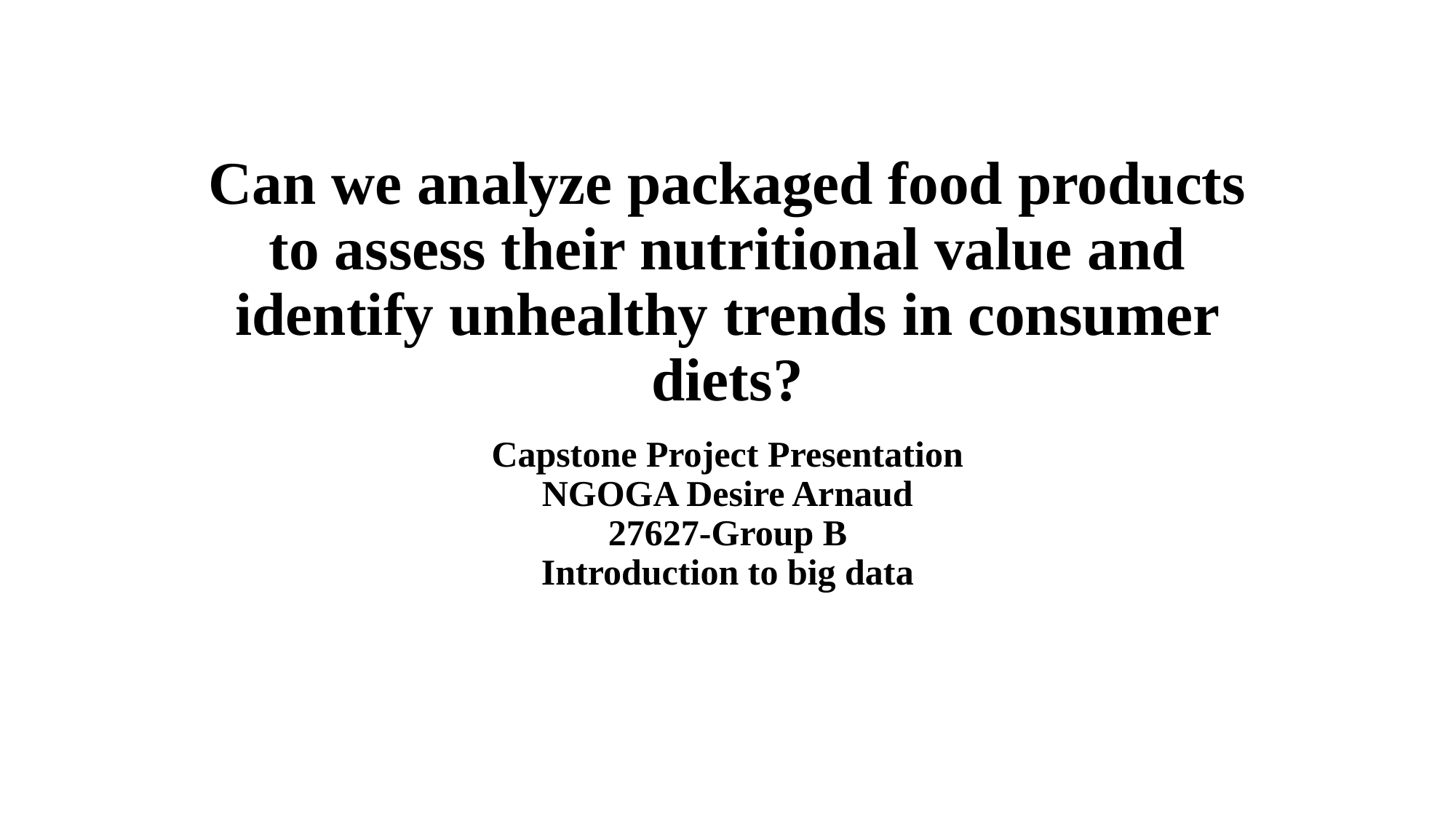

# Can we analyze packaged food products to assess their nutritional value and identify unhealthy trends in consumer diets?
Capstone Project Presentation
NGOGA Desire Arnaud
27627-Group B
Introduction to big data